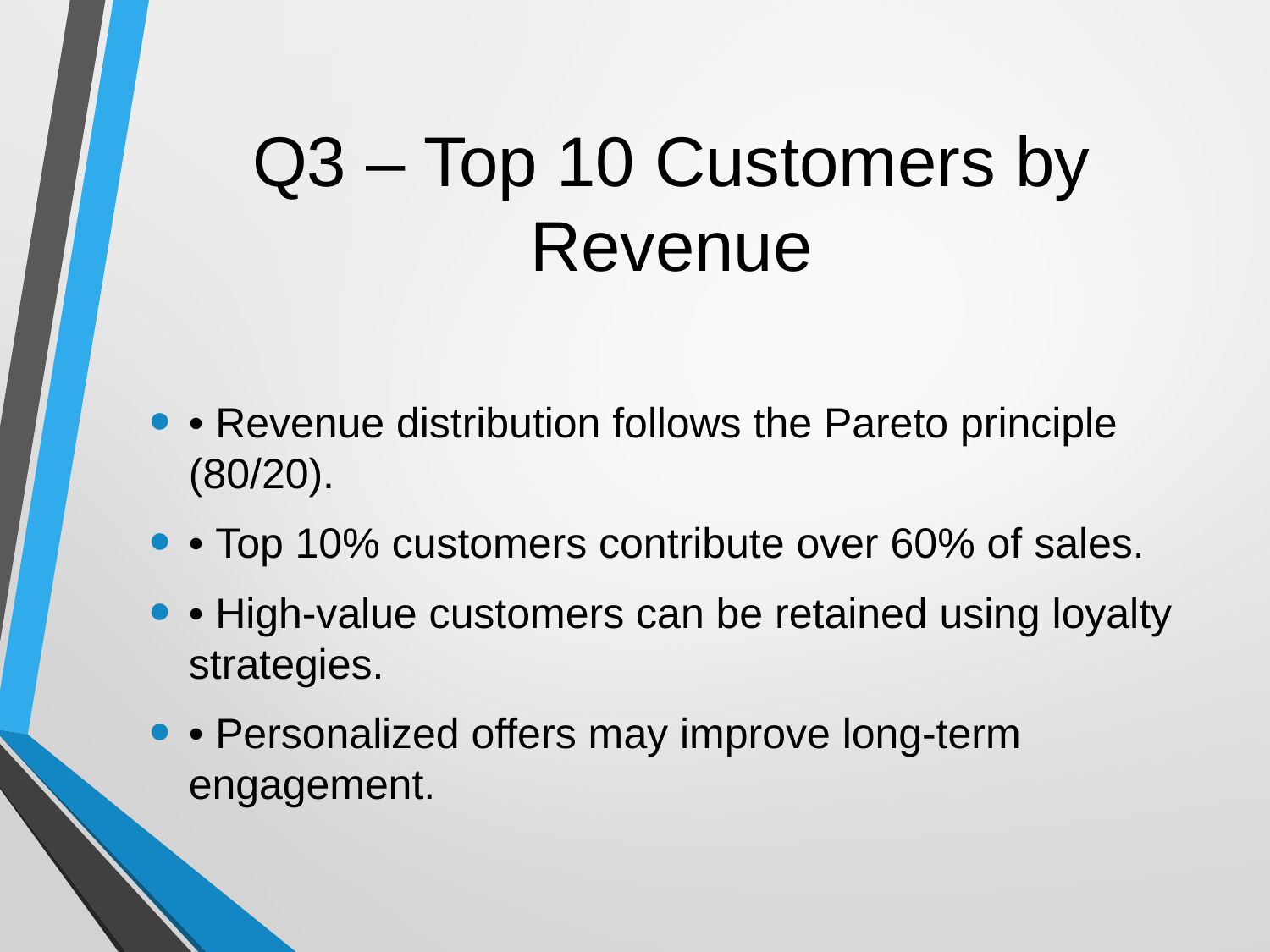

# Q3 – Top 10 Customers by Revenue
• Revenue distribution follows the Pareto principle (80/20).
• Top 10% customers contribute over 60% of sales.
• High-value customers can be retained using loyalty strategies.
• Personalized offers may improve long-term engagement.